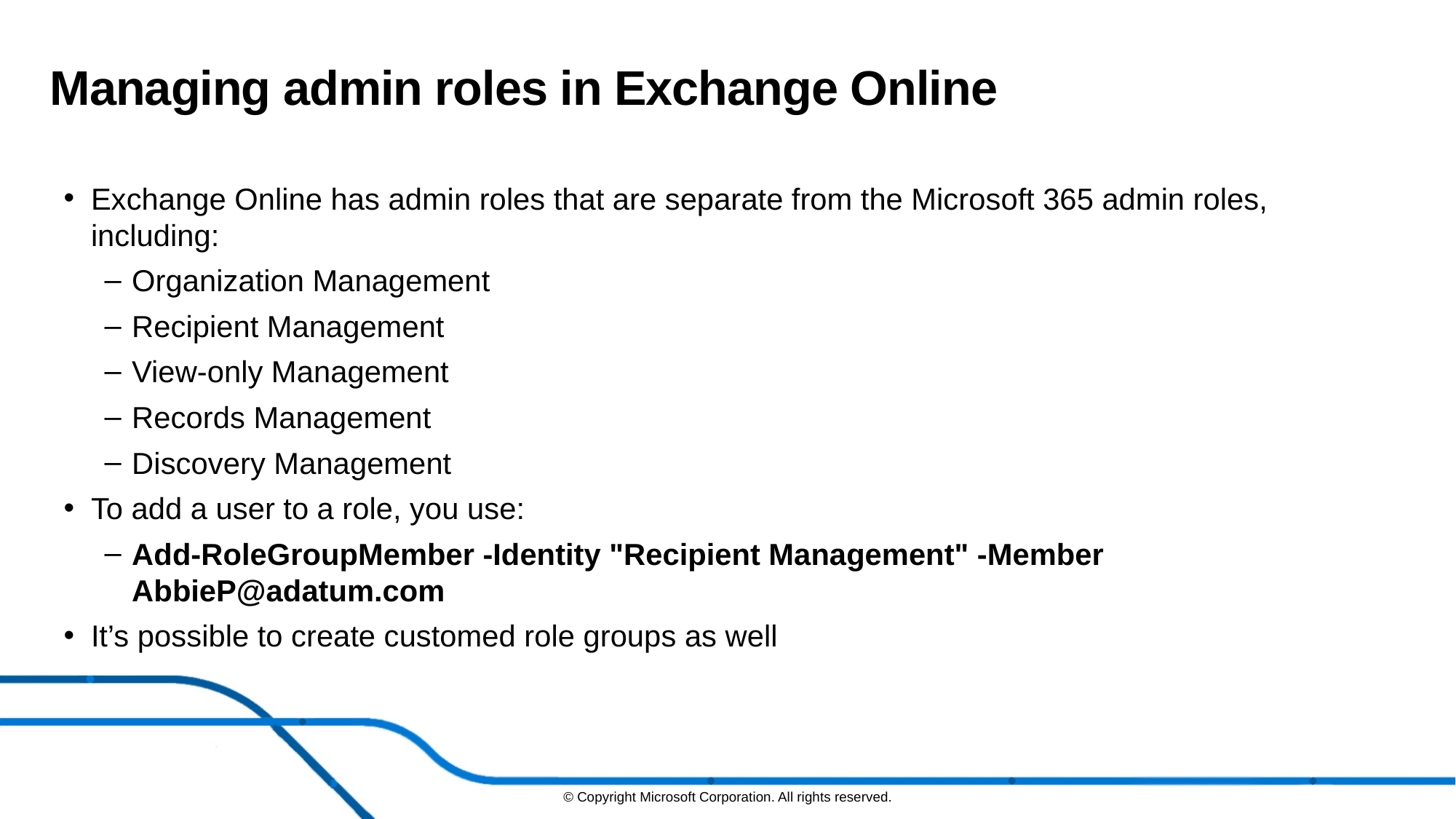

# Managing admin roles in Exchange Online
Exchange Online has admin roles that are separate from the Microsoft 365 admin roles, including:
Organization Management
Recipient Management
View-only Management
Records Management
Discovery Management
To add a user to a role, you use:
Add-RoleGroupMember -Identity "Recipient Management" -Member AbbieP@adatum.com
It’s possible to create customed role groups as well